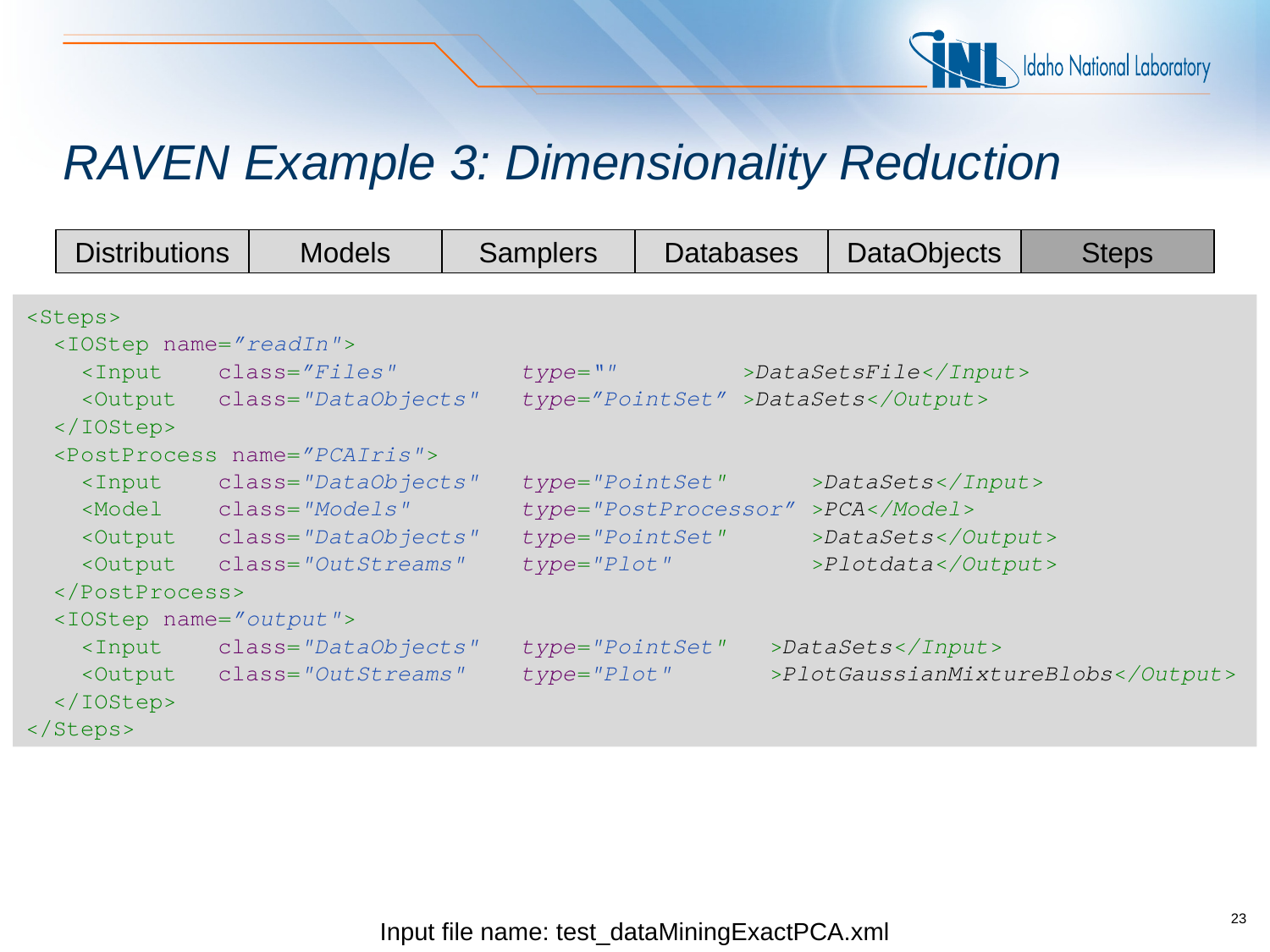

# RAVEN Example 3: Dimensionality Reduction
Steps
Distributions
Models
Samplers
Databases
DataObjects
<Steps>
  <IOStep name=”readIn">
    <Input    class=”Files"         type=“"         >DataSetsFile</Input>
    <Output   class="DataObjects"   type=”PointSet” >DataSets</Output>
  </IOStep>
  <PostProcess name=”PCAIris">
    <Input    class="DataObjects"   type="PointSet"      >DataSets</Input>
    <Model    class="Models"        type="PostProcessor” >PCA</Model>
    <Output   class="DataObjects"   type="PointSet"      >DataSets</Output>
    <Output   class="OutStreams"    type="Plot"          >Plotdata</Output>
  </PostProcess>
  <IOStep name=”output">
    <Input    class="DataObjects"   type="PointSet"   >DataSets</Input>
    <Output   class="OutStreams"    type="Plot"       >PlotGaussianMixtureBlobs</Output>
  </IOStep>
</Steps>
Input file name: test_dataMiningExactPCA.xml
23